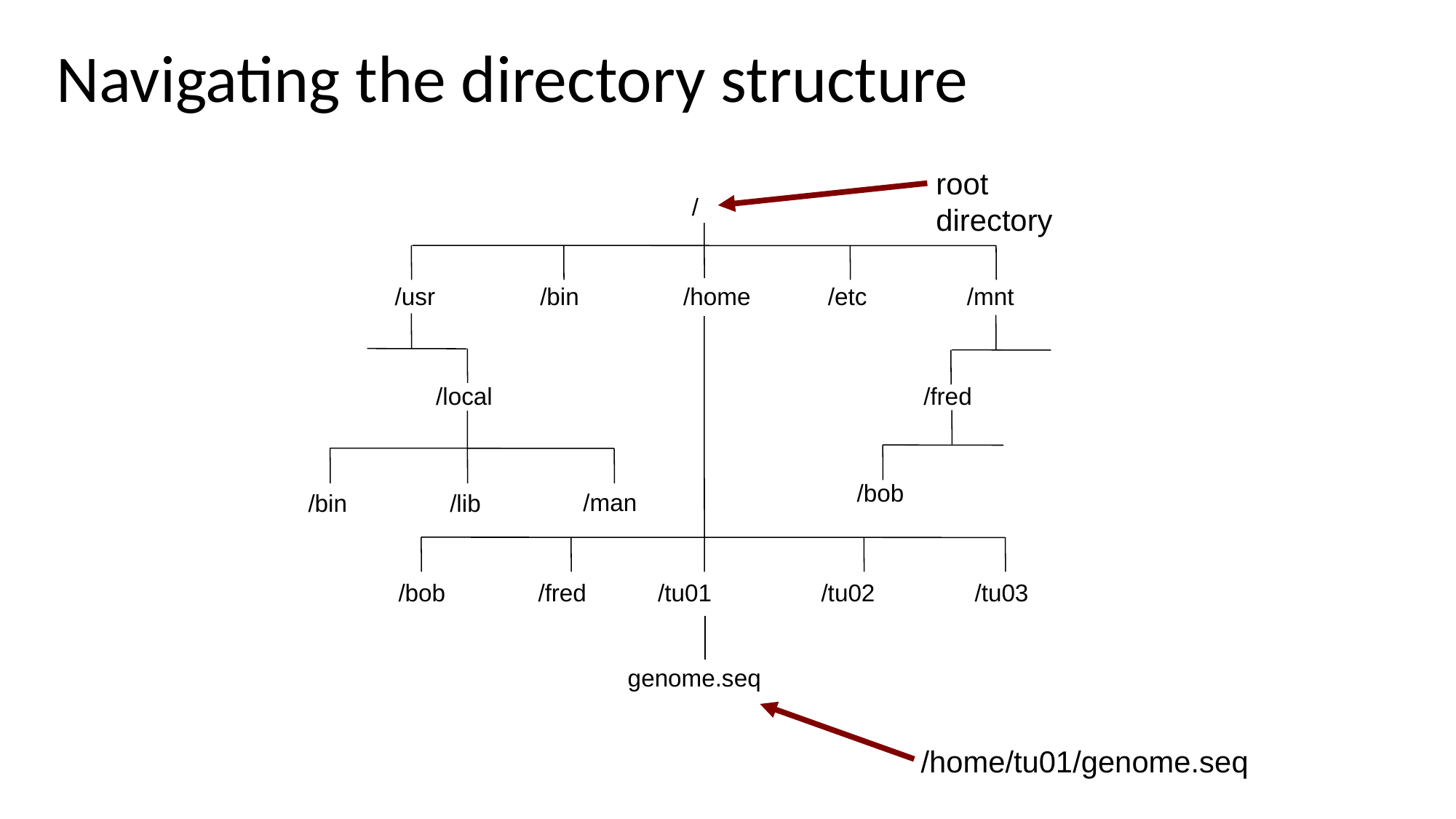

# Navigating the directory structure
root directory
   /
/usr
/bin
/home
/etc
/mnt
/local
/fred
/bob
/man
/bin
/lib
/bob
/fred
/tu01
/tu02
/tu03
genome.seq
/home/tu01/genome.seq